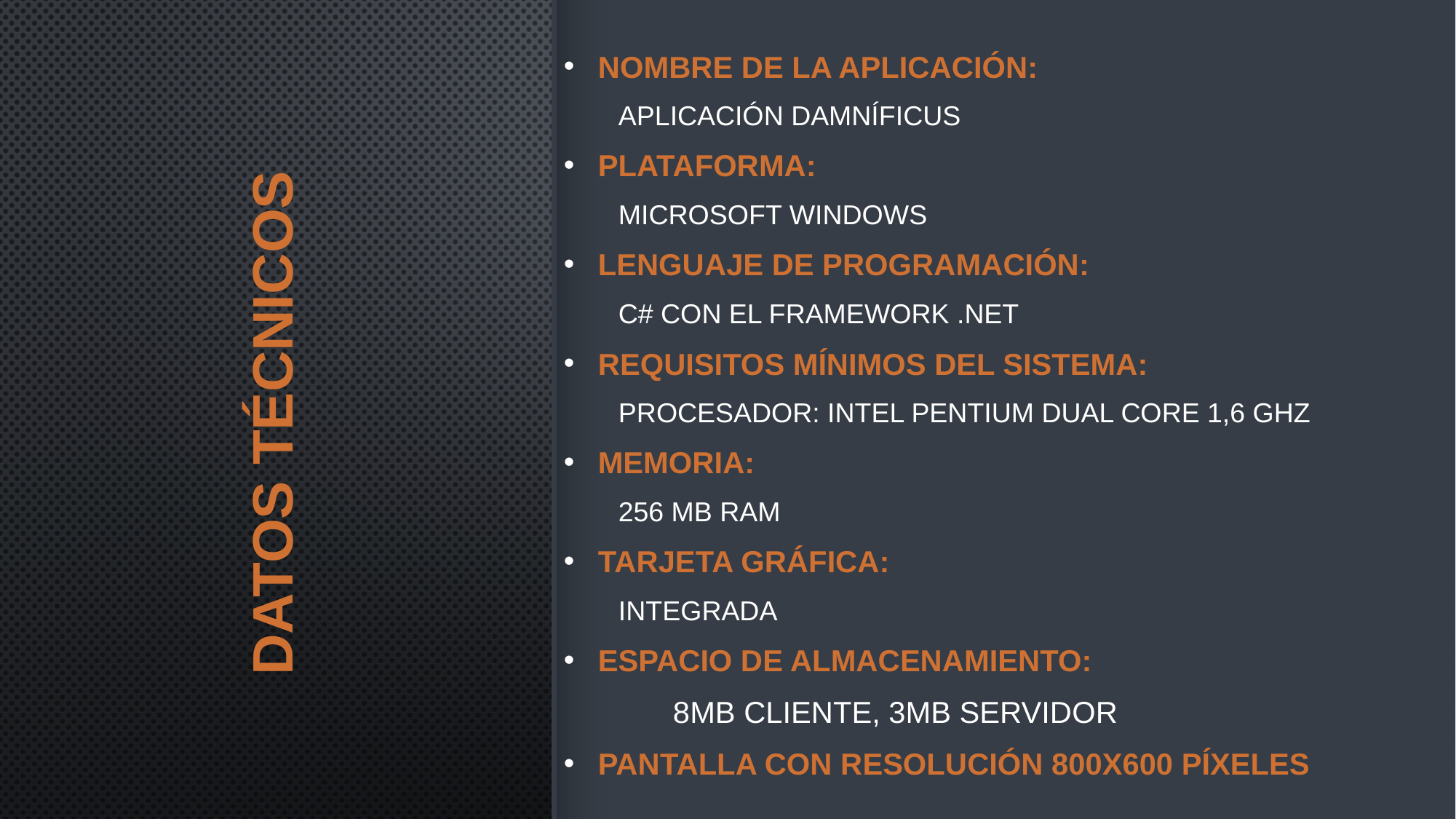

Nombre de la aplicación:
Aplicación DAMníficus
Plataforma:
Microsoft Windows
Lenguaje de programación:
C# con el Framework .NET
Requisitos mínimos del Sistema:
Procesador: Intel Pentium Dual Core 1,6 GHz
Memoria:
256 MB RAM
Tarjeta gráfica:
integrada
Espacio de almacenamiento:
	8Mb Cliente, 3Mb Servidor
Pantalla con resolución 800x600 píxeles

# Datos técnicos